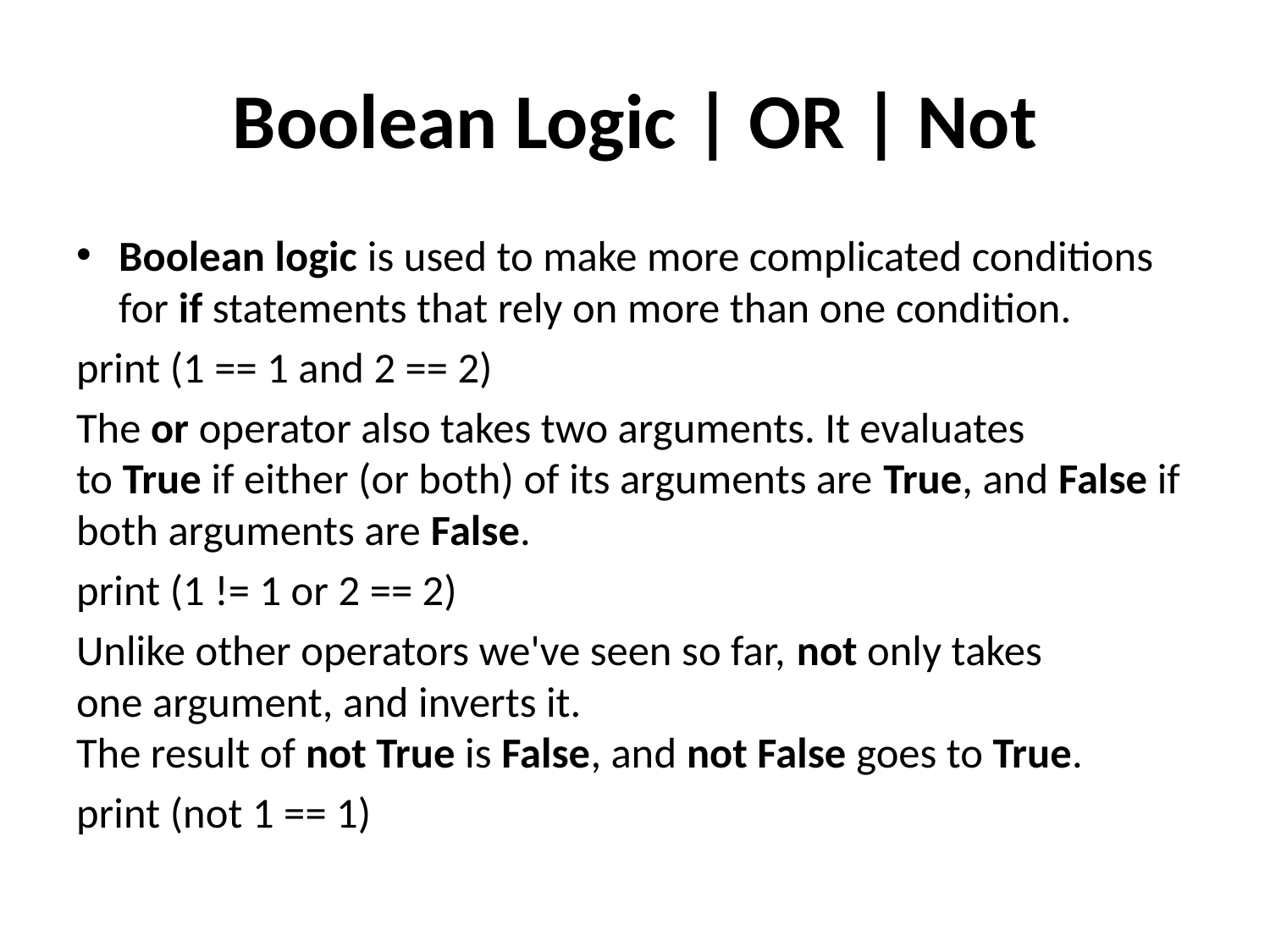

# Boolean Logic | OR | Not
Boolean logic is used to make more complicated conditions for if statements that rely on more than one condition.
print (1 == 1 and 2 == 2)
The or operator also takes two arguments. It evaluates to True if either (or both) of its arguments are True, and False if both arguments are False.
print (1 != 1 or 2 == 2)
Unlike other operators we've seen so far, not only takes one argument, and inverts it. 
The result of not True is False, and not False goes to True.
print (not 1 == 1)